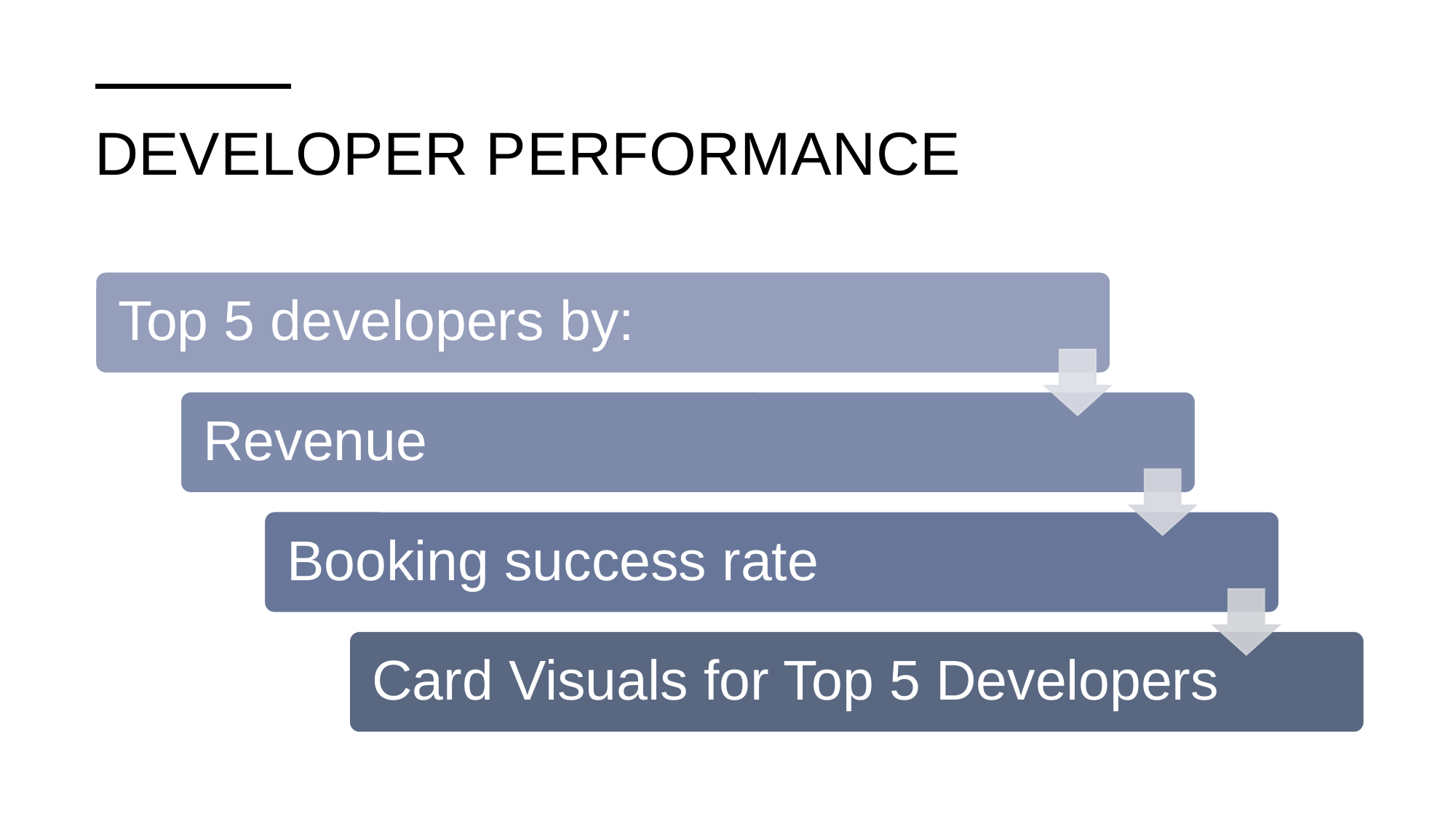

# Developer Performance
Top 5 developers by:
Revenue
Booking success rate
Card Visuals for Top 5 Developers